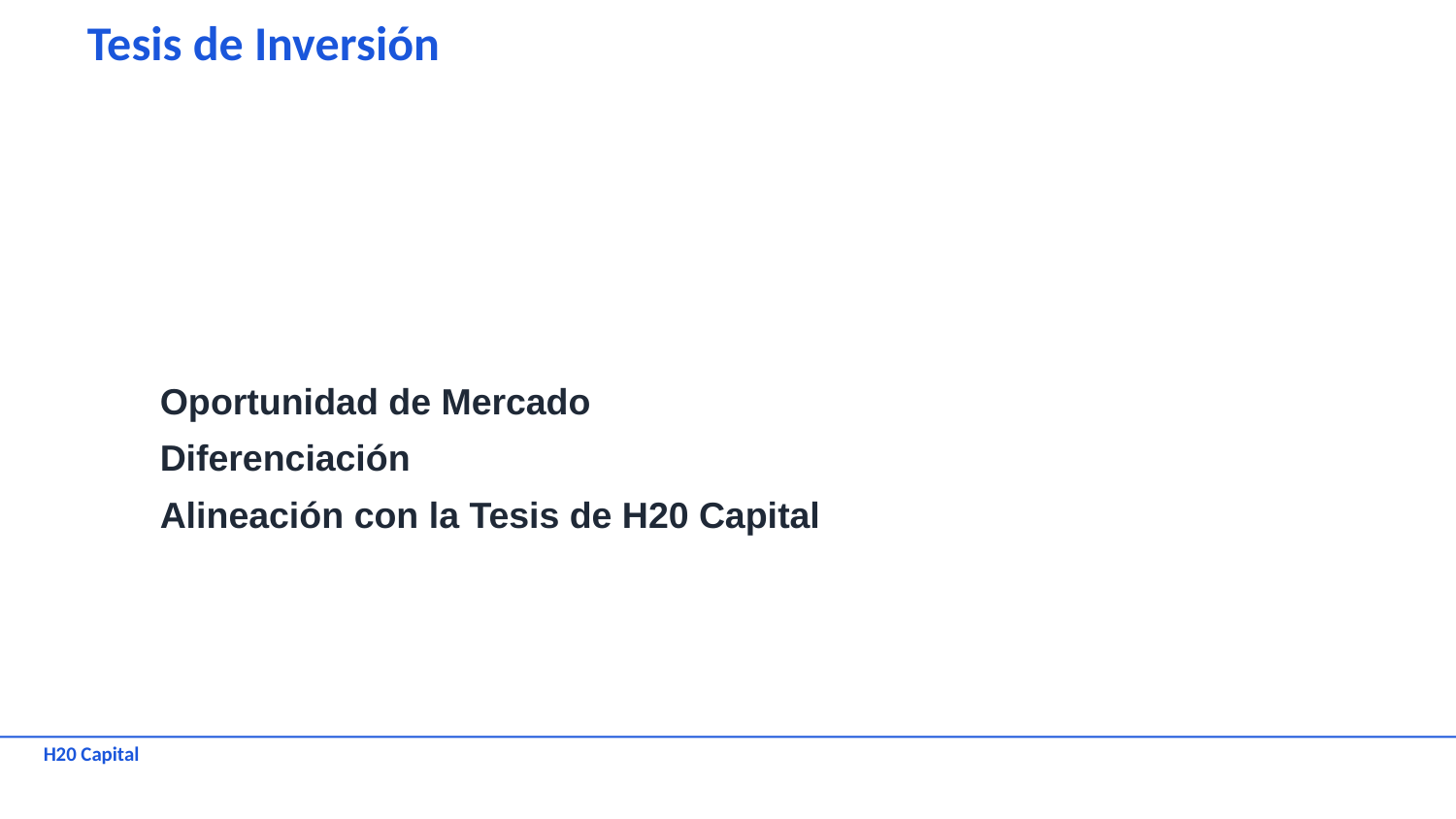

Tesis de Inversión
Oportunidad de Mercado
Diferenciación
Alineación con la Tesis de H20 Capital